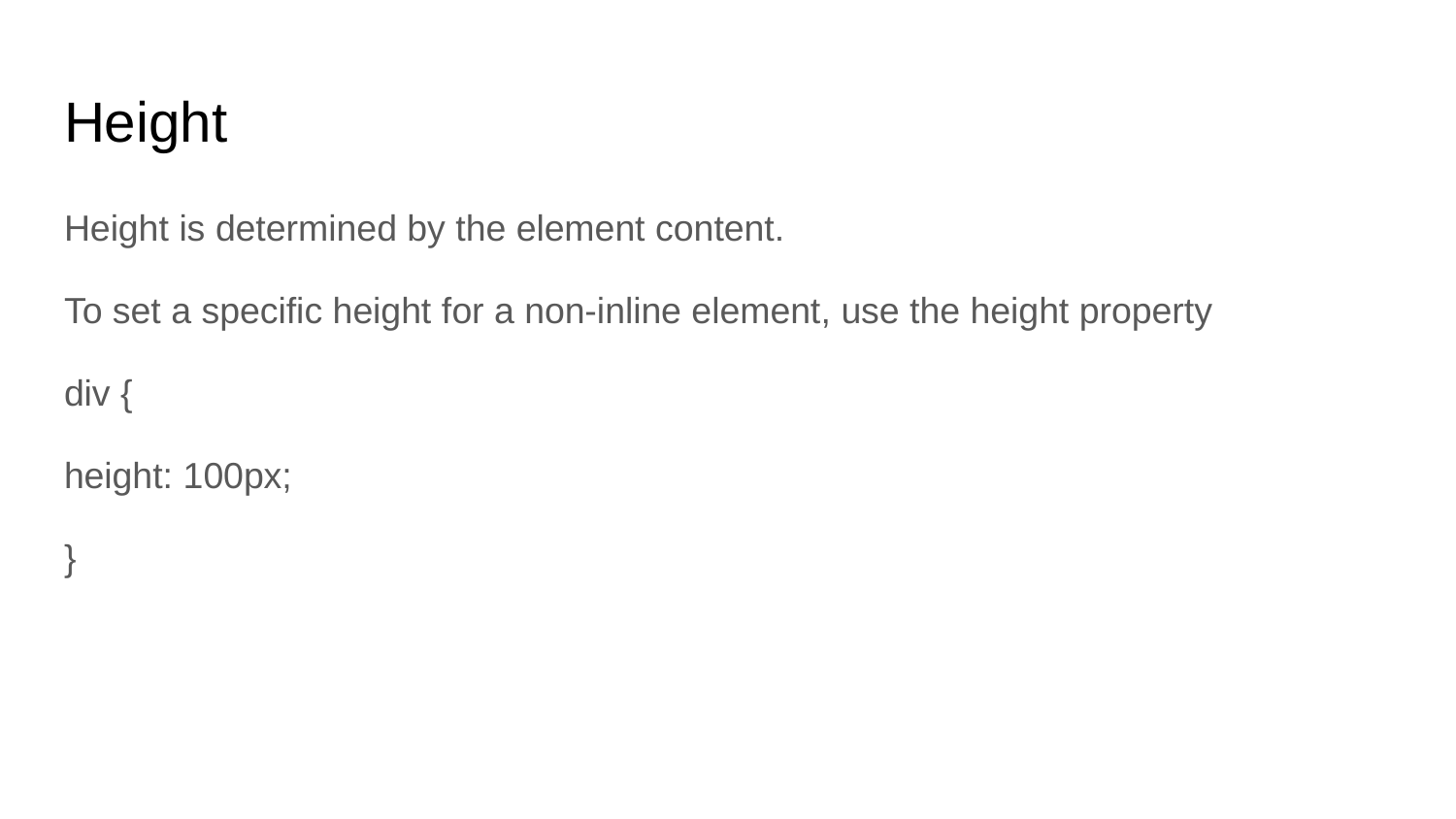

# Height
Height is determined by the element content.
To set a specific height for a non-inline element, use the height property
div {
height: 100px;
}